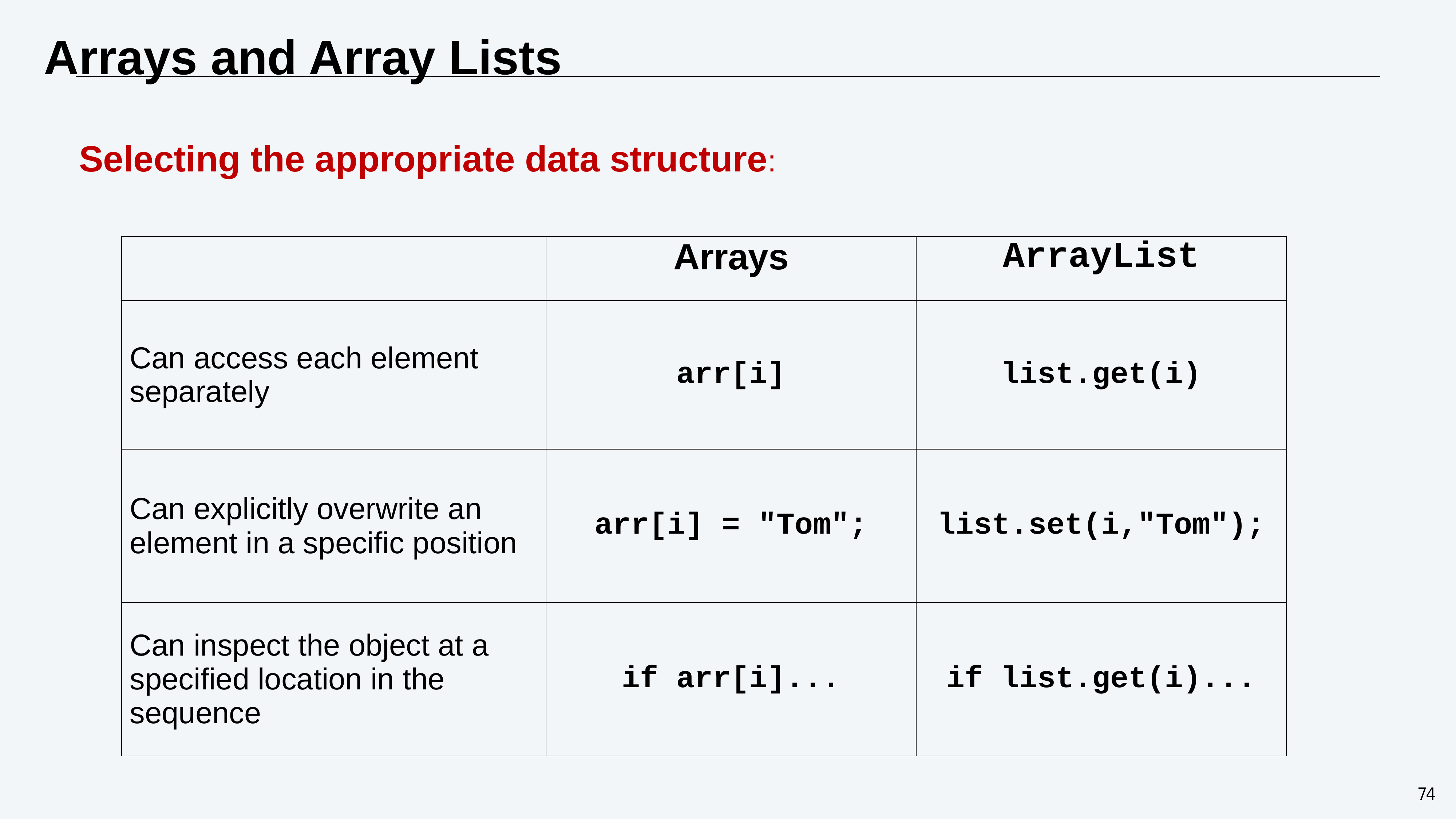

CS 111 - Trees-Centeno
# Arrays and Array Lists
Selecting the appropriate data structure:
|  | Arrays | ArrayList |
| --- | --- | --- |
| Can access each element separately | arr[i] | list.get(i) |
| Can explicitly overwrite an element in a specific position | arr[i] = "Tom"; | list.set(i,"Tom"); |
| Can inspect the object at a specified location in the sequence | if arr[i]... | if list.get(i)... |
74